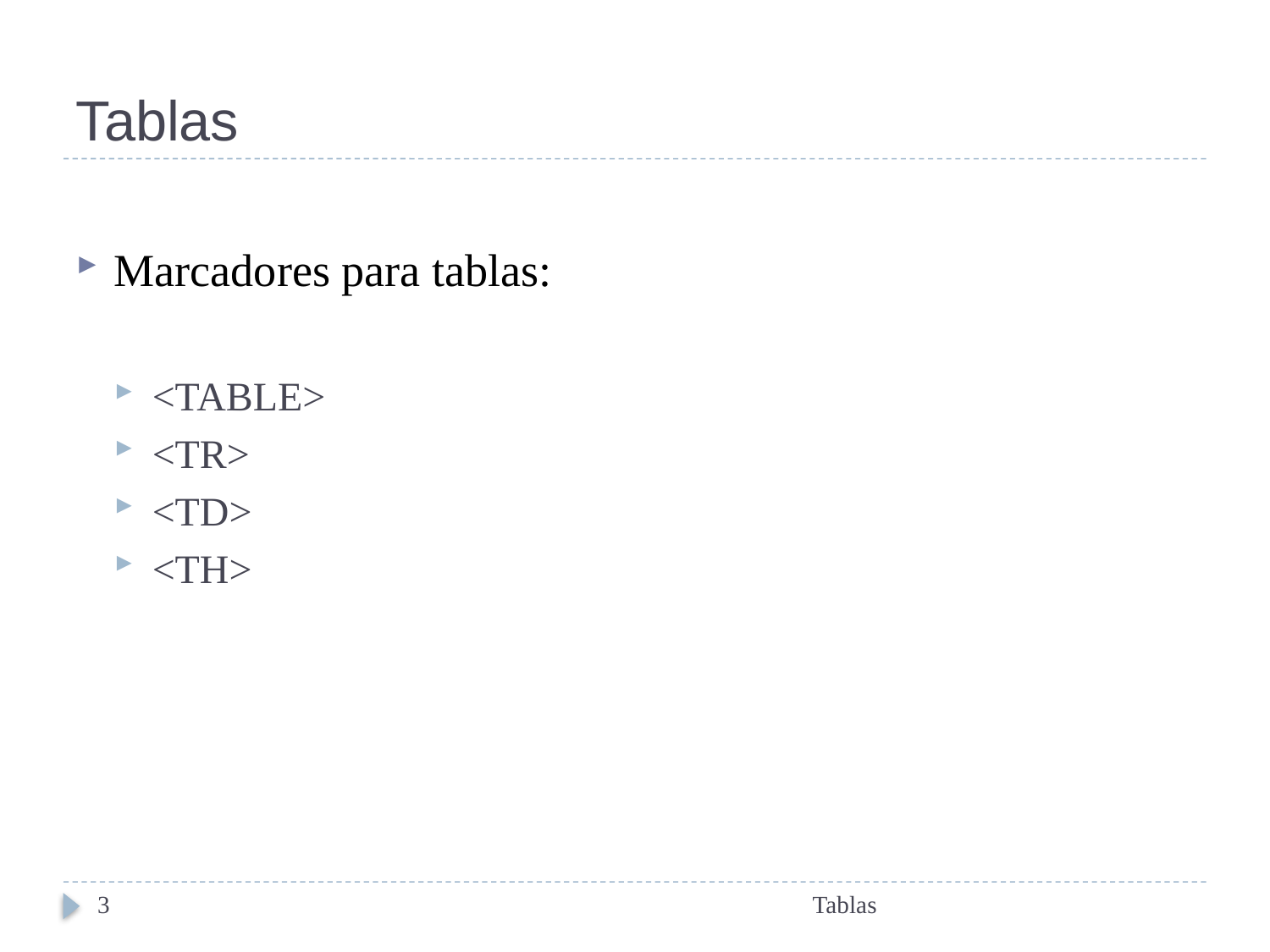

# Tablas

Marcadores para tablas:

<TABLE>
<TR>
<TD>
<TH>
3
Tablas